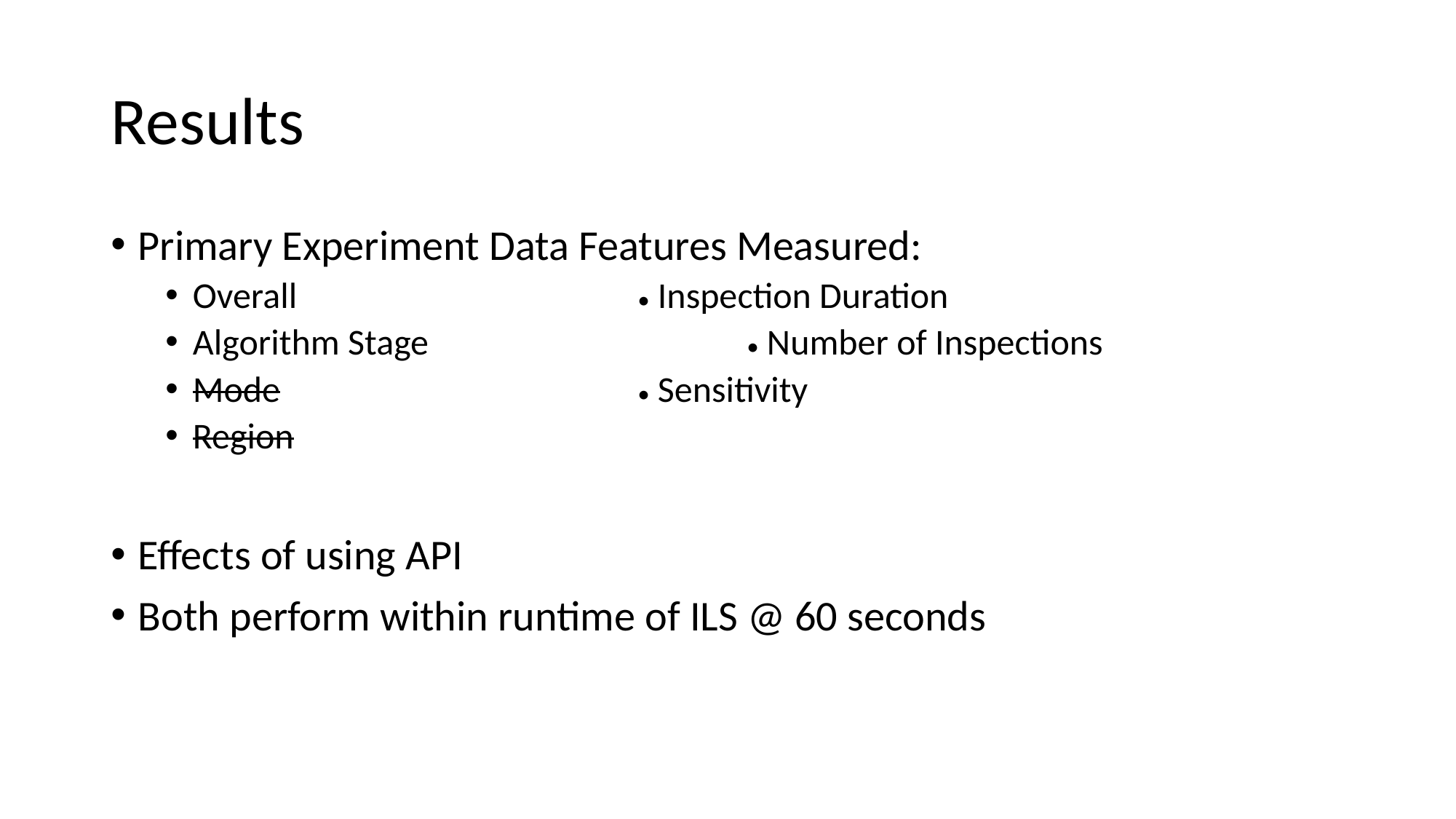

# Results
Primary Experiment Data Features Measured:
Overall				 • Inspection Duration
Algorithm Stage			 • Number of Inspections
Mode				 • Sensitivity
Region

Effects of using API
Both perform within runtime of ILS @ 60 seconds